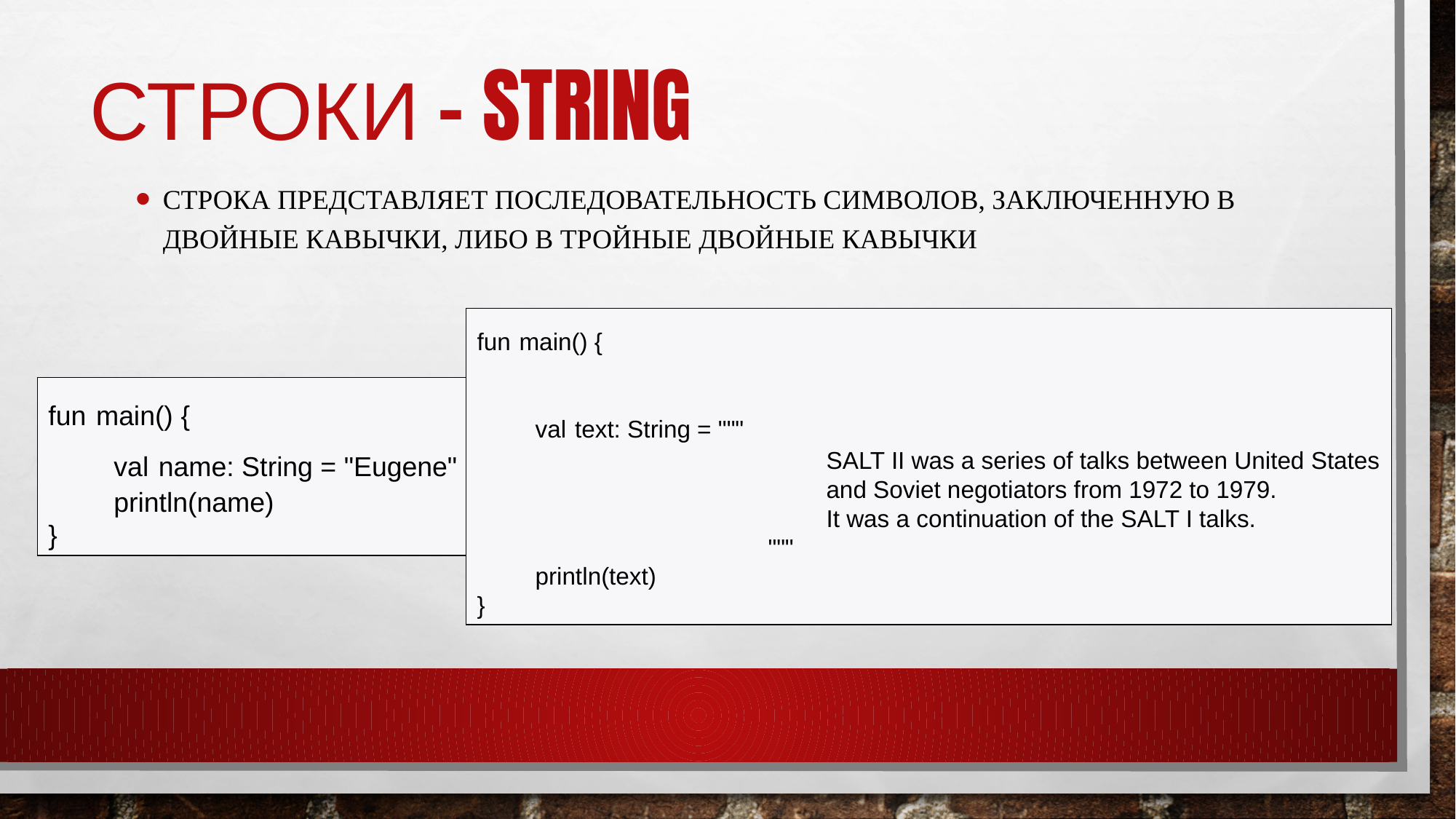

# Строки - string
Строка представляет последовательность символов, заключенную в двойные кавычки, либо в тройные двойные кавычки
fun main() {

    val text: String = """
                        SALT II was a series of talks between United States
                        and Soviet negotiators from 1972 to 1979.
                        It was a continuation of the SALT I talks.
                    """
    println(text)
}
fun main() {
    val name: String = "Eugene"
    println(name)
}